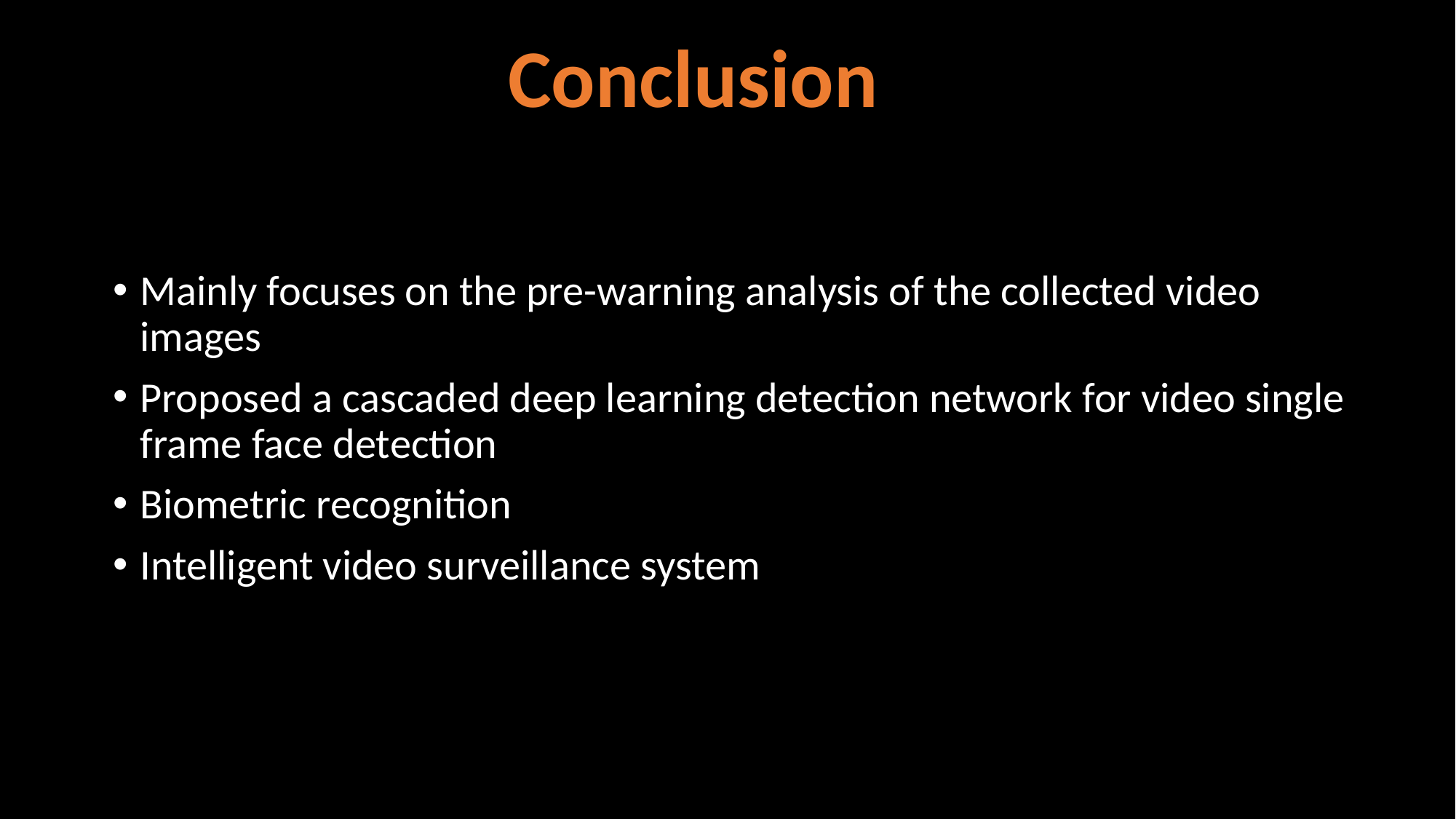

Conclusion
Mainly focuses on the pre-warning analysis of the collected video images
Proposed a cascaded deep learning detection network for video single frame face detection
Biometric recognition
Intelligent video surveillance system